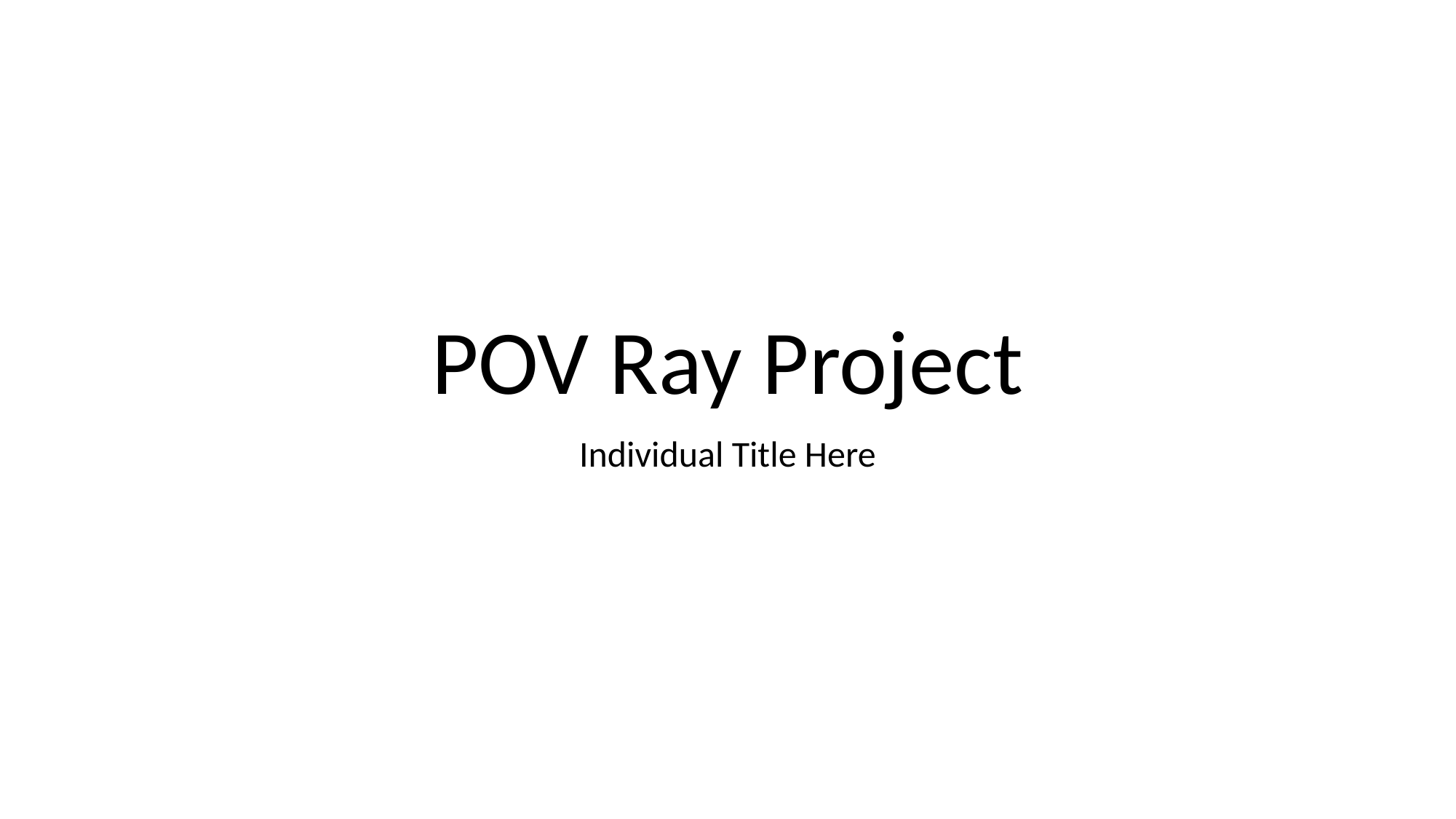

# POV Ray Project
Individual Title Here